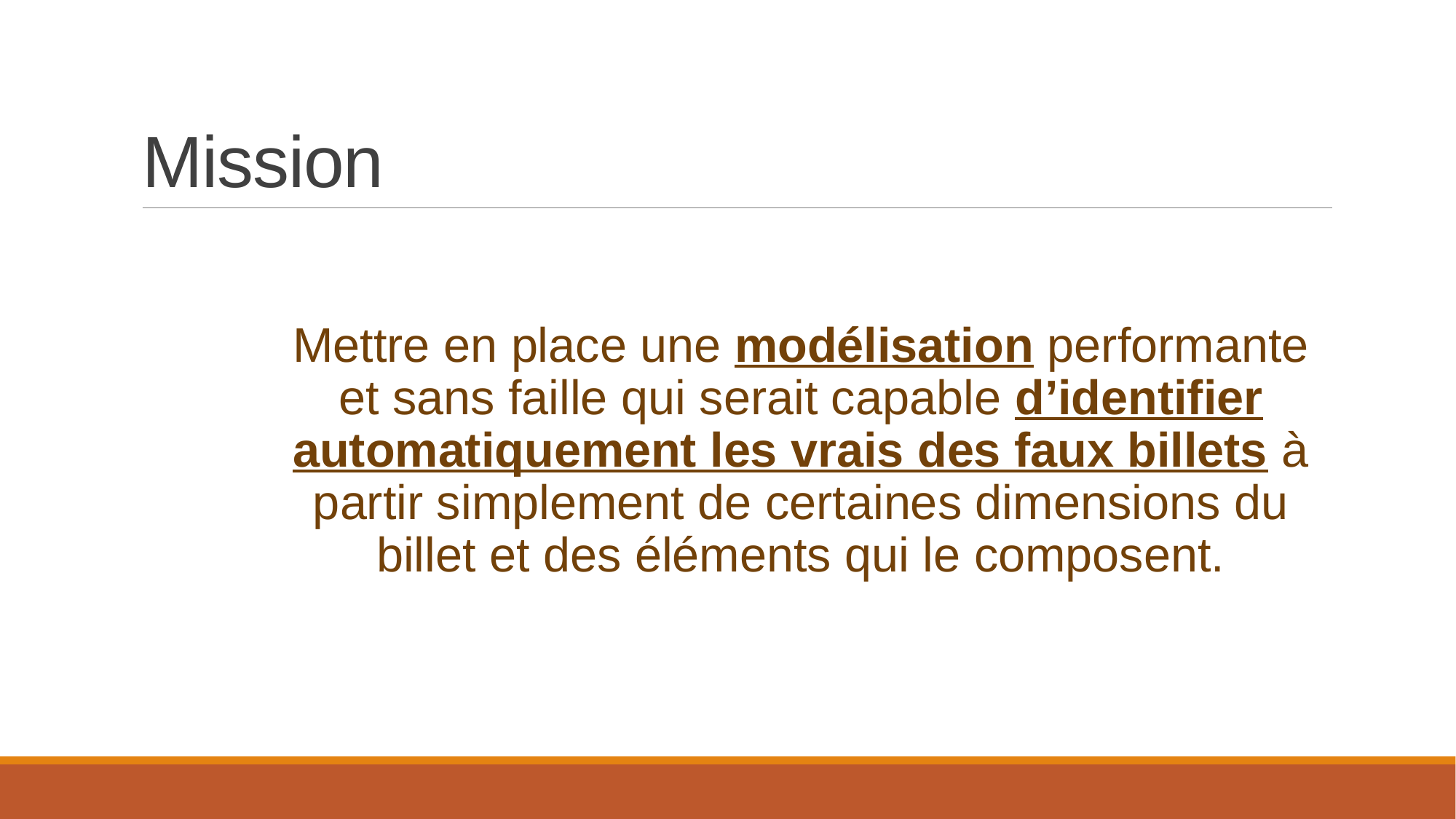

# Mission
Mettre en place une modélisation performante et sans faille qui serait capable d’identifier automatiquement les vrais des faux billets à partir simplement de certaines dimensions du billet et des éléments qui le composent.